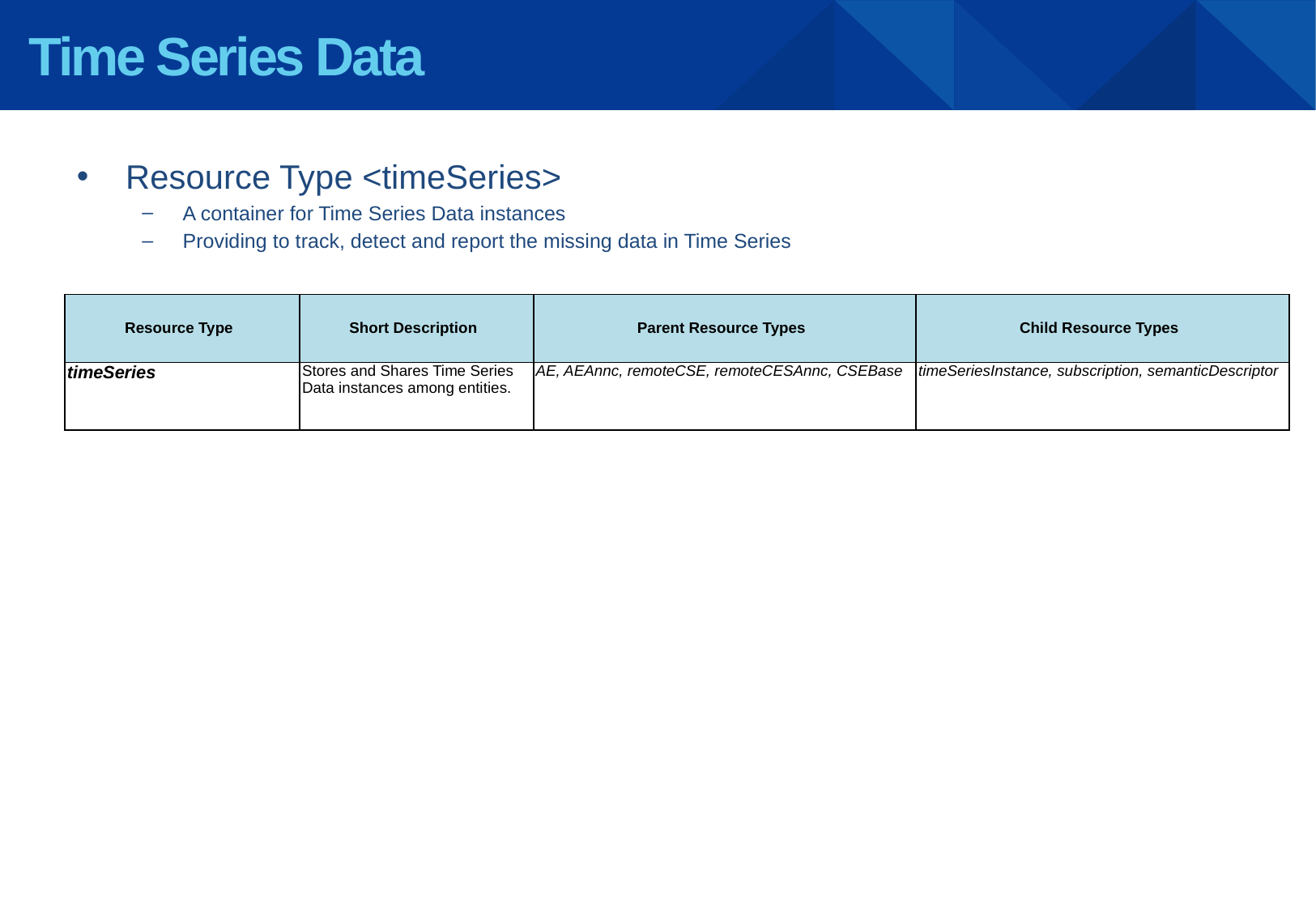

Time Series Data
Resource Type <timeSeries>
A container for Time Series Data instances
Providing to track, detect and report the missing data in Time Series
| Resource Type | Short Description | Parent Resource Types | Child Resource Types |
| --- | --- | --- | --- |
| timeSeries | Stores and Shares Time Series Data instances among entities. | AE, AEAnnc, remoteCSE, remoteCESAnnc, CSEBase | timeSeriesInstance, subscription, semanticDescriptor |